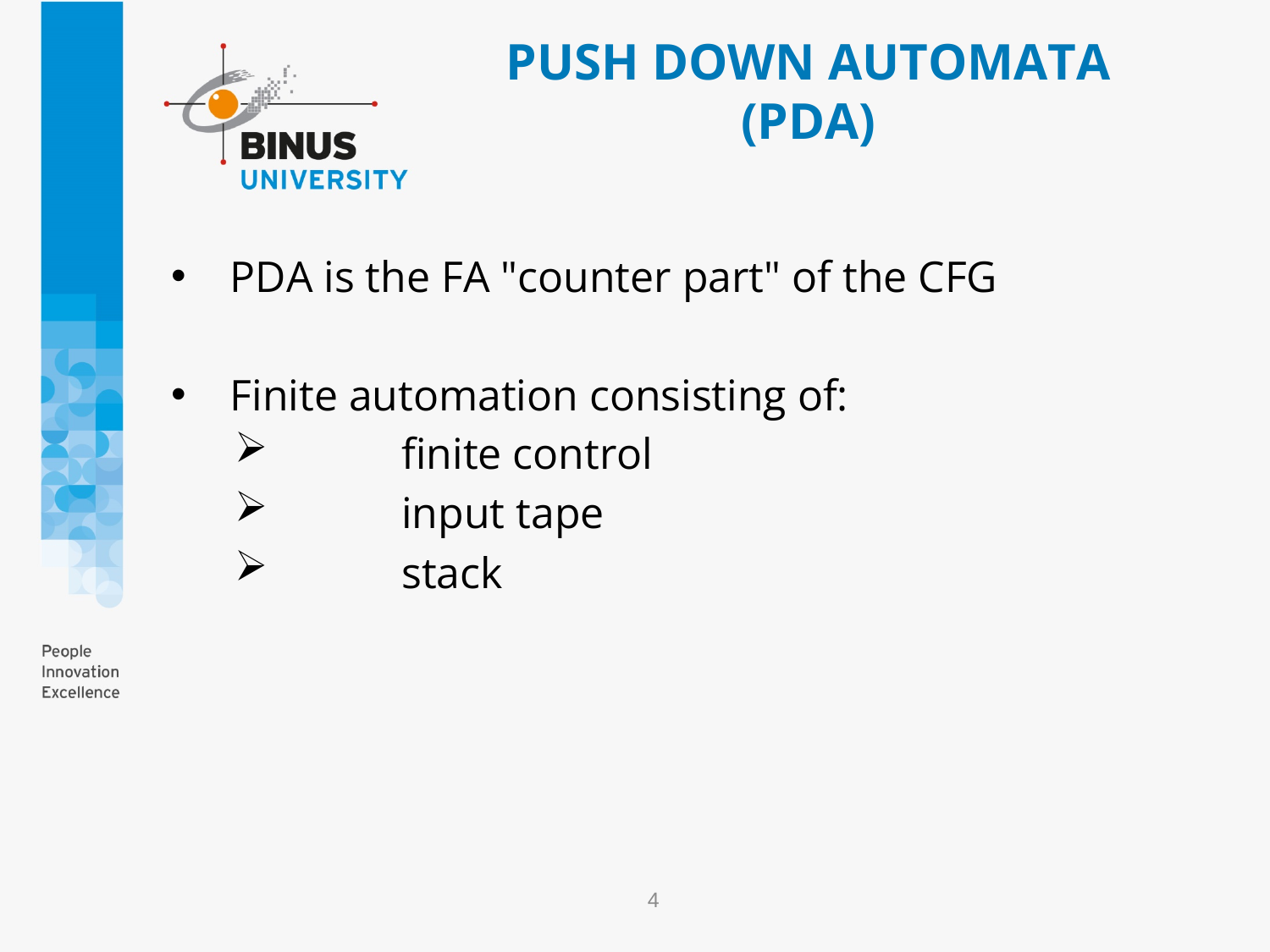

PUSH DOWN AUTOMATA
(PDA)
 PDA is the FA "counter part" of the CFG

 Finite automation consisting of:
	finite control
	input tape
	stack

4